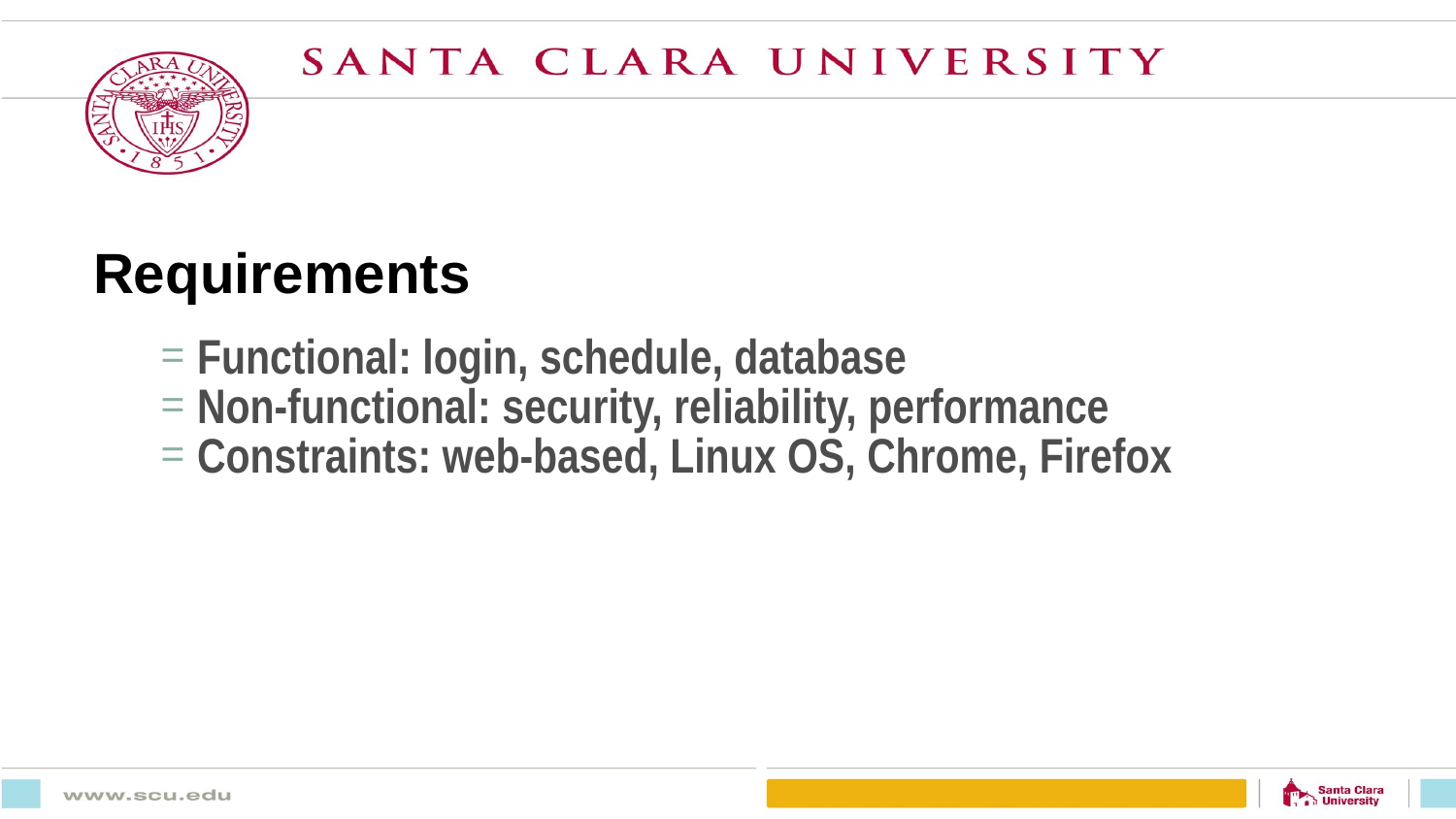

# Requirements
Functional: login, schedule, database
Non-functional: security, reliability, performance
Constraints: web-based, Linux OS, Chrome, Firefox